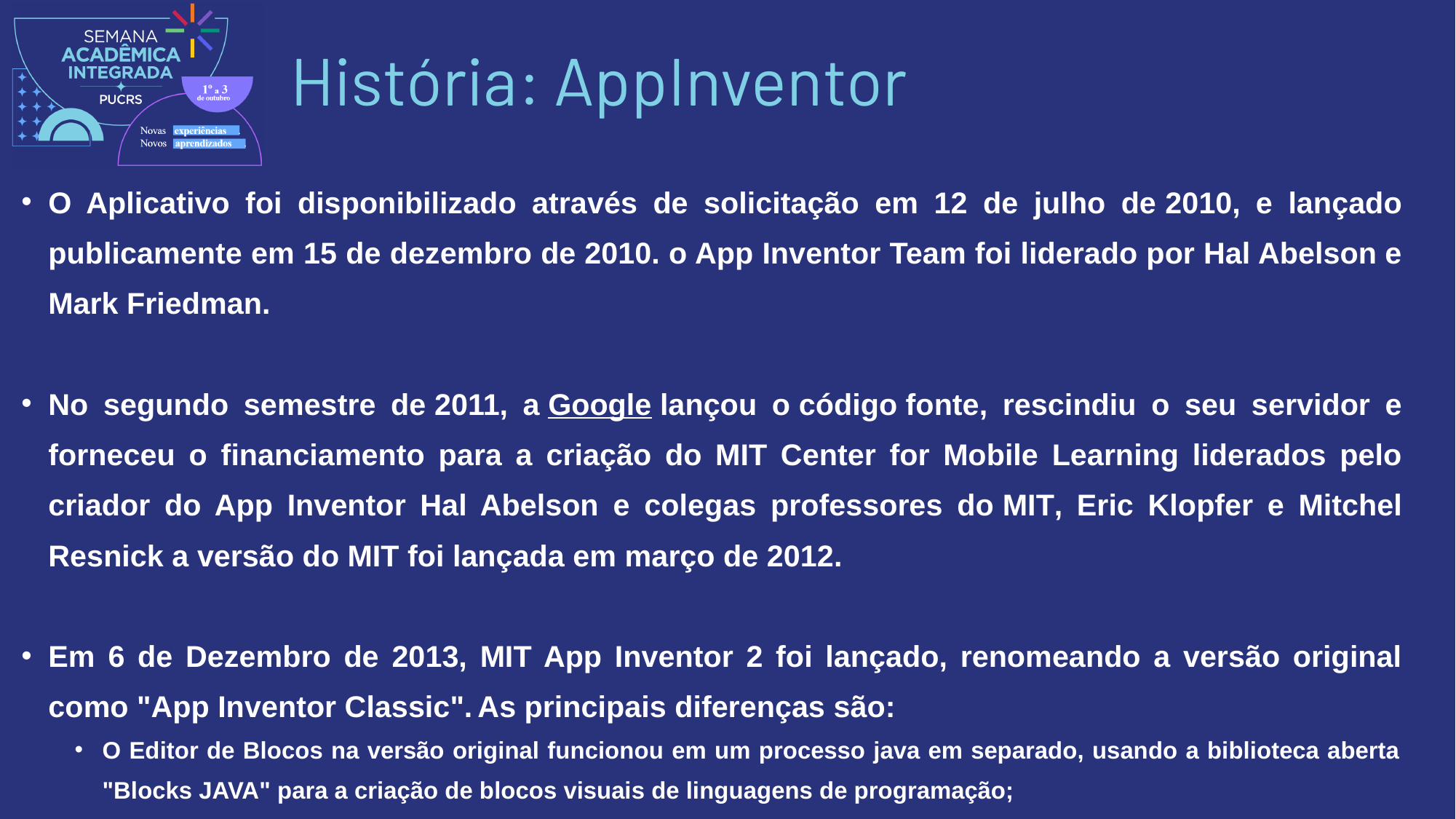

# História: AppInventor
O Aplicativo foi disponibilizado através de solicitação em 12 de julho de 2010, e lançado publicamente em 15 de dezembro de 2010. o App Inventor Team foi liderado por Hal Abelson e Mark Friedman.

No segundo semestre de 2011, a Google lançou o código fonte, rescindiu o seu servidor e forneceu o financiamento para a criação do MIT Center for Mobile Learning liderados pelo criador do App Inventor Hal Abelson e colegas professores do MIT, Eric Klopfer e Mitchel Resnick a versão do MIT foi lançada em março de 2012.

Em 6 de Dezembro de 2013, MIT App Inventor 2 foi lançado, renomeando a versão original como "App Inventor Classic". As principais diferenças são:
O Editor de Blocos na versão original funcionou em um processo java em separado, usando a biblioteca aberta "Blocks JAVA" para a criação de blocos visuais de linguagens de programação;